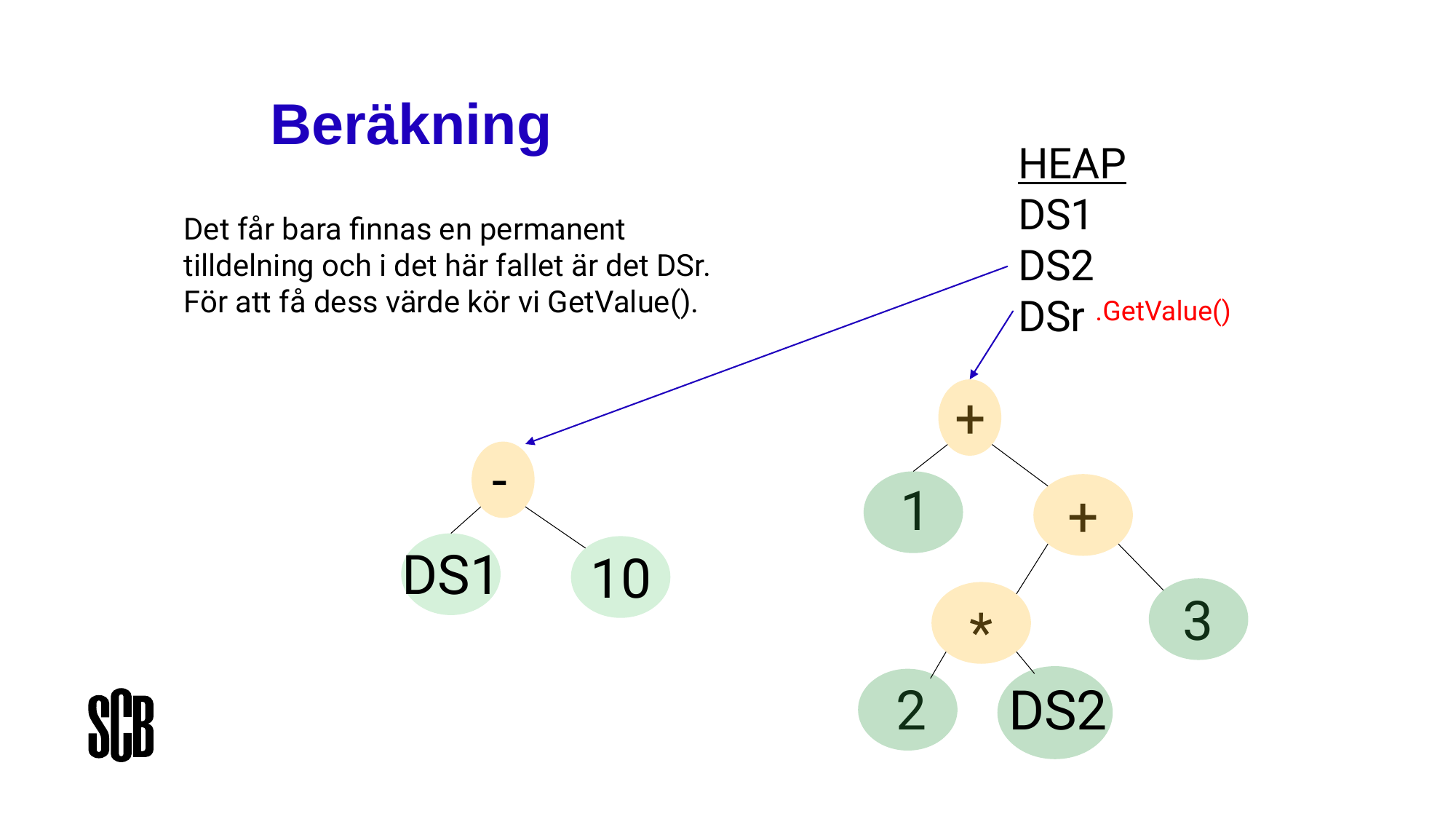

# Beräkning
HEAP
DS1
DS2
DSr
Det får bara finnas en permanent tilldelning och i det här fallet är det DSr.
För att få dess värde kör vi GetValue().
.GetValue()
+

-

1

+

DS1

10

3

*

2
DS2